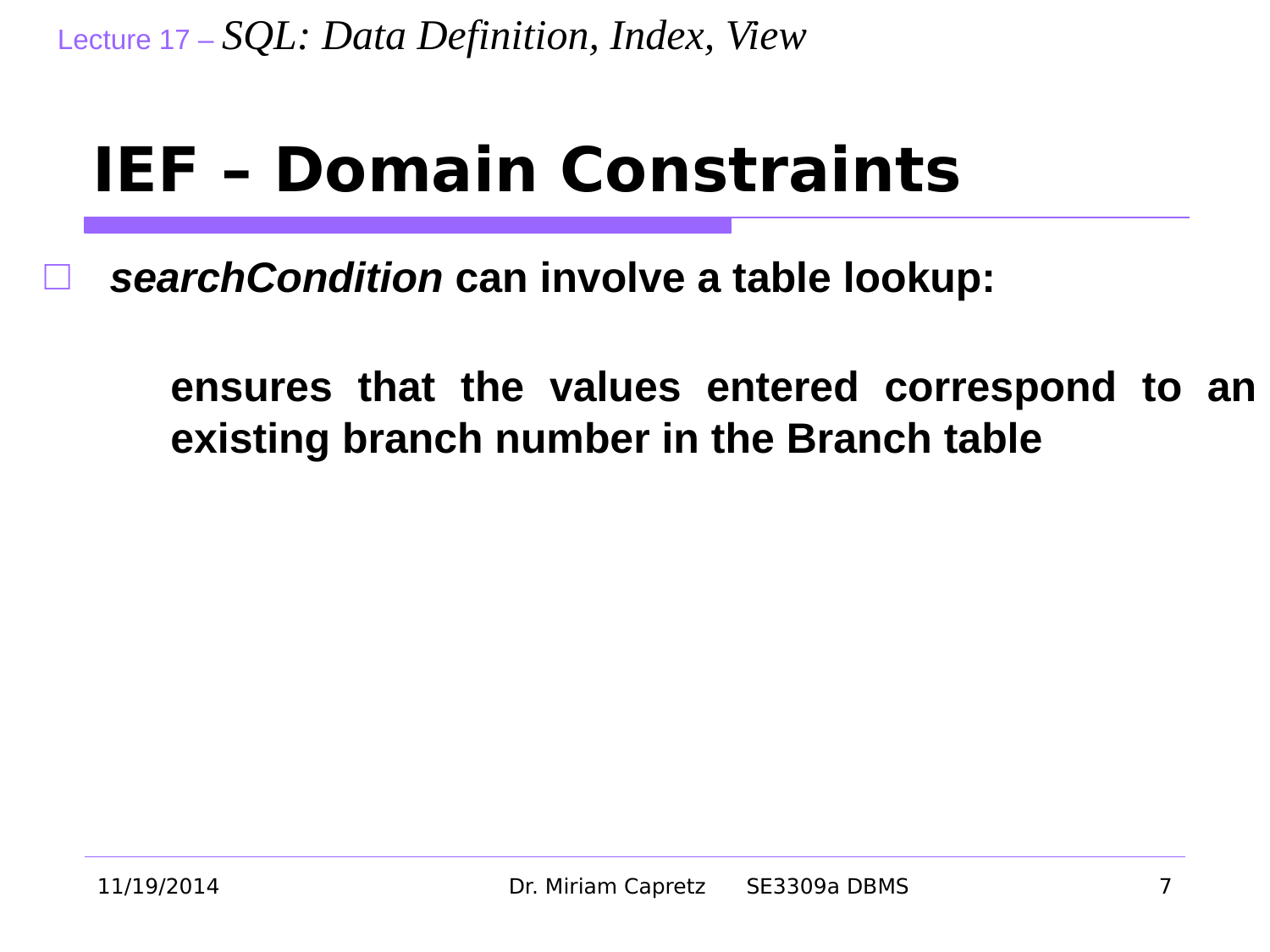

# IEF – Domain Constraints
searchCondition can involve a table lookup:

	ensures that the values entered correspond to an existing branch number in the Branch table

11/19/2014
Dr. Miriam Capretz      SE3309a DBMS
7